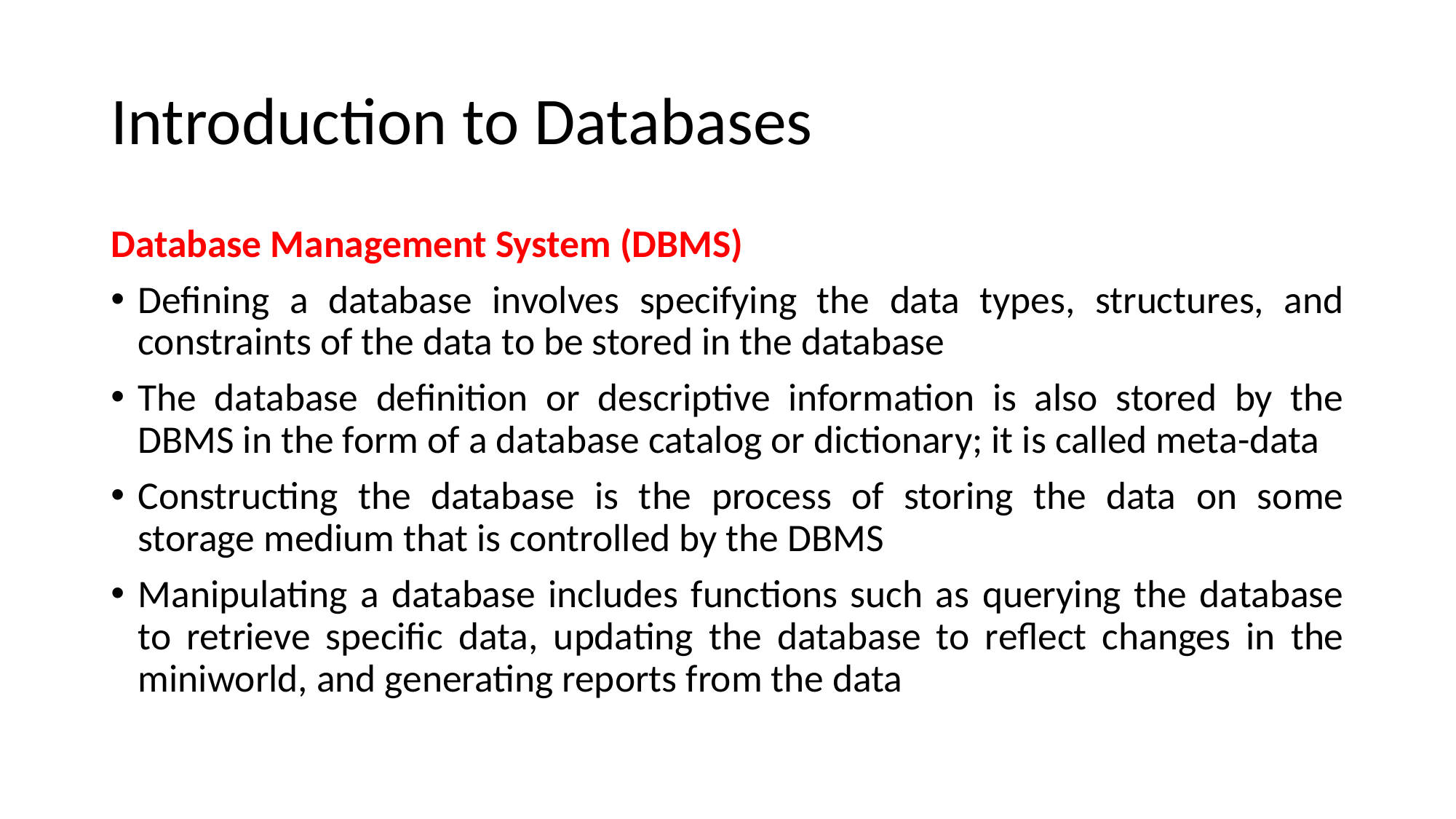

# Introduction to Databases
Database Management System (DBMS)
Defining a database involves specifying the data types, structures, and constraints of the data to be stored in the database
The database definition or descriptive information is also stored by the DBMS in the form of a database catalog or dictionary; it is called meta-data
Constructing the database is the process of storing the data on some storage medium that is controlled by the DBMS
Manipulating a database includes functions such as querying the database to retrieve specific data, updating the database to reflect changes in the miniworld, and generating reports from the data